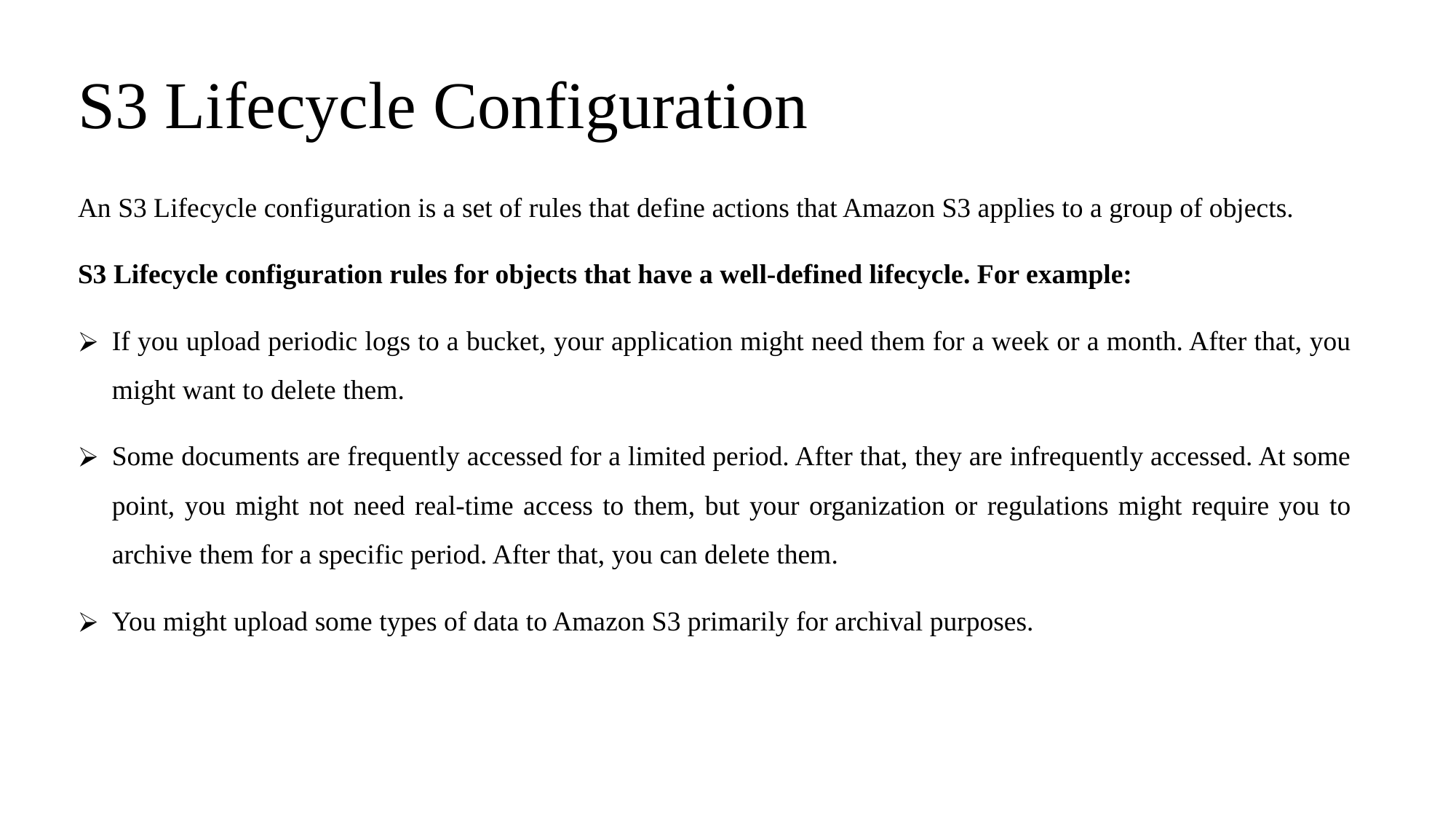

# S3 Lifecycle Configuration
An S3 Lifecycle configuration is a set of rules that define actions that Amazon S3 applies to a group of objects.
S3 Lifecycle configuration rules for objects that have a well-defined lifecycle. For example:
If you upload periodic logs to a bucket, your application might need them for a week or a month. After that, you might want to delete them.
Some documents are frequently accessed for a limited period. After that, they are infrequently accessed. At some point, you might not need real-time access to them, but your organization or regulations might require you to archive them for a specific period. After that, you can delete them.
You might upload some types of data to Amazon S3 primarily for archival purposes.